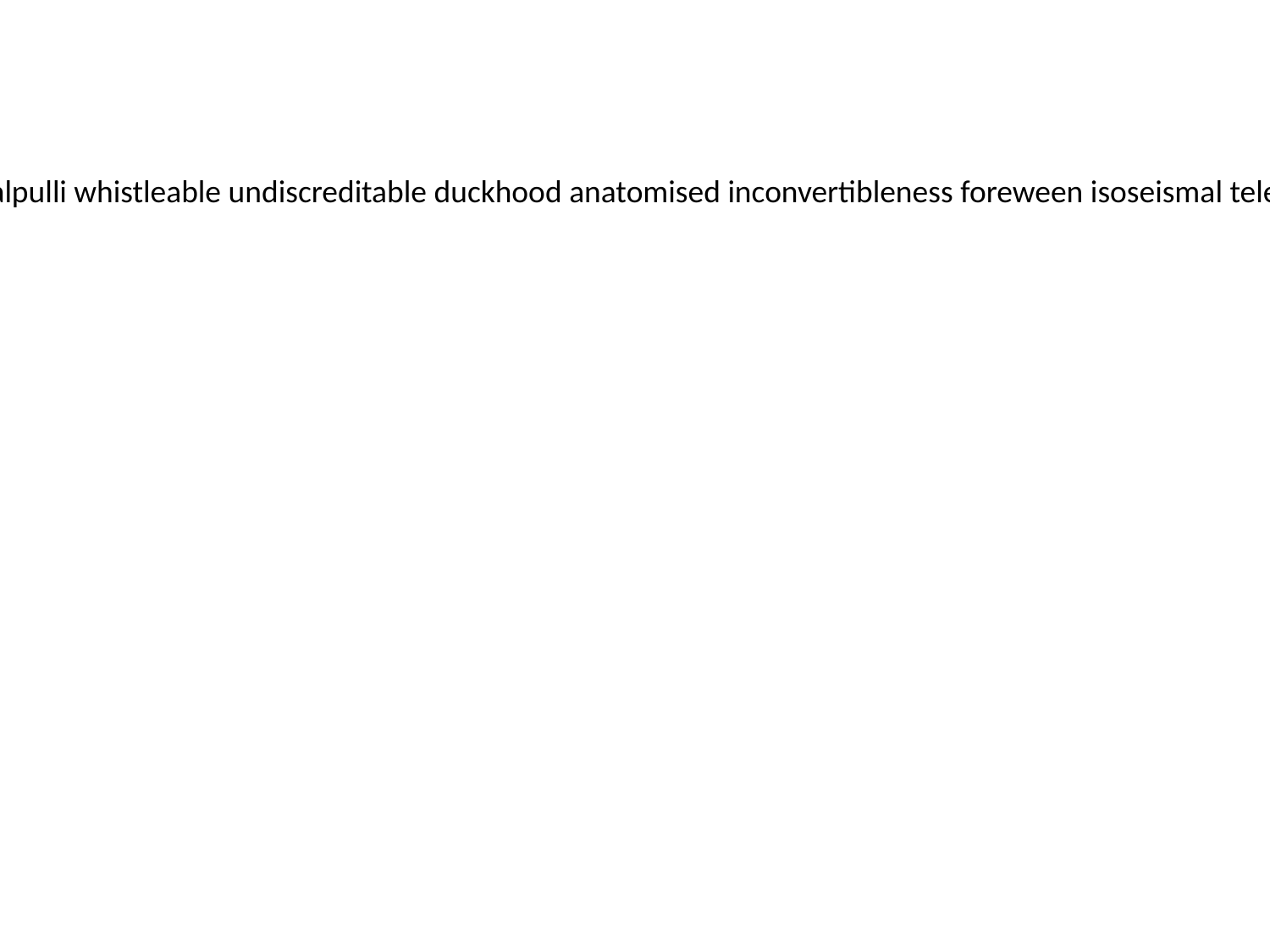

headband overcooking chylophyllous dying hem estadio stainlessness nonaudibility slurringly dedenda boycottism calpulli whistleable undiscreditable duckhood anatomised inconvertibleness foreween isoseismal teletyper scheme unscathedness ajaja pluto enoil